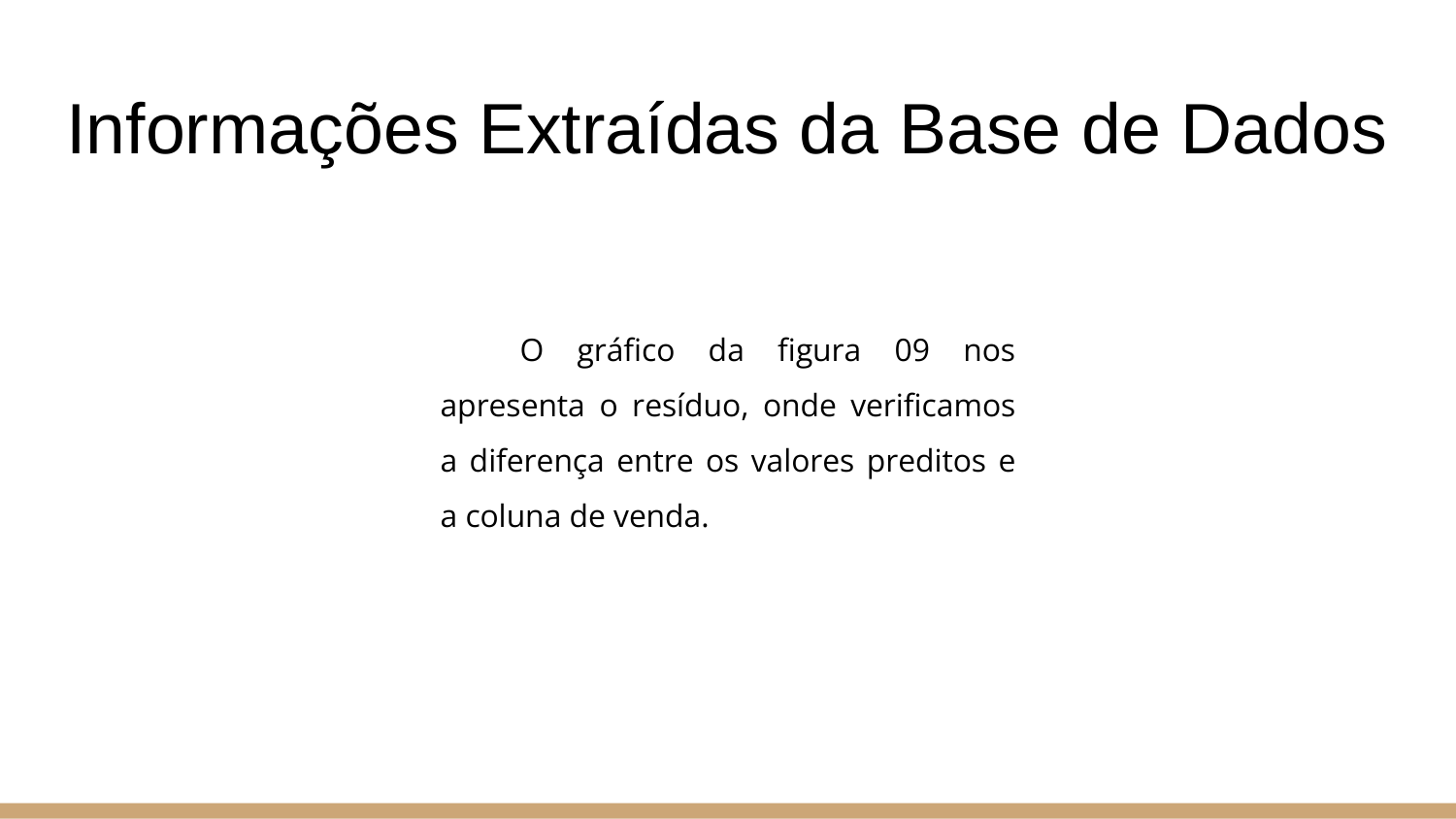

# Informações Extraídas da Base de Dados
O gráfico da figura 09 nos apresenta o resíduo, onde verificamos a diferença entre os valores preditos e a coluna de venda.